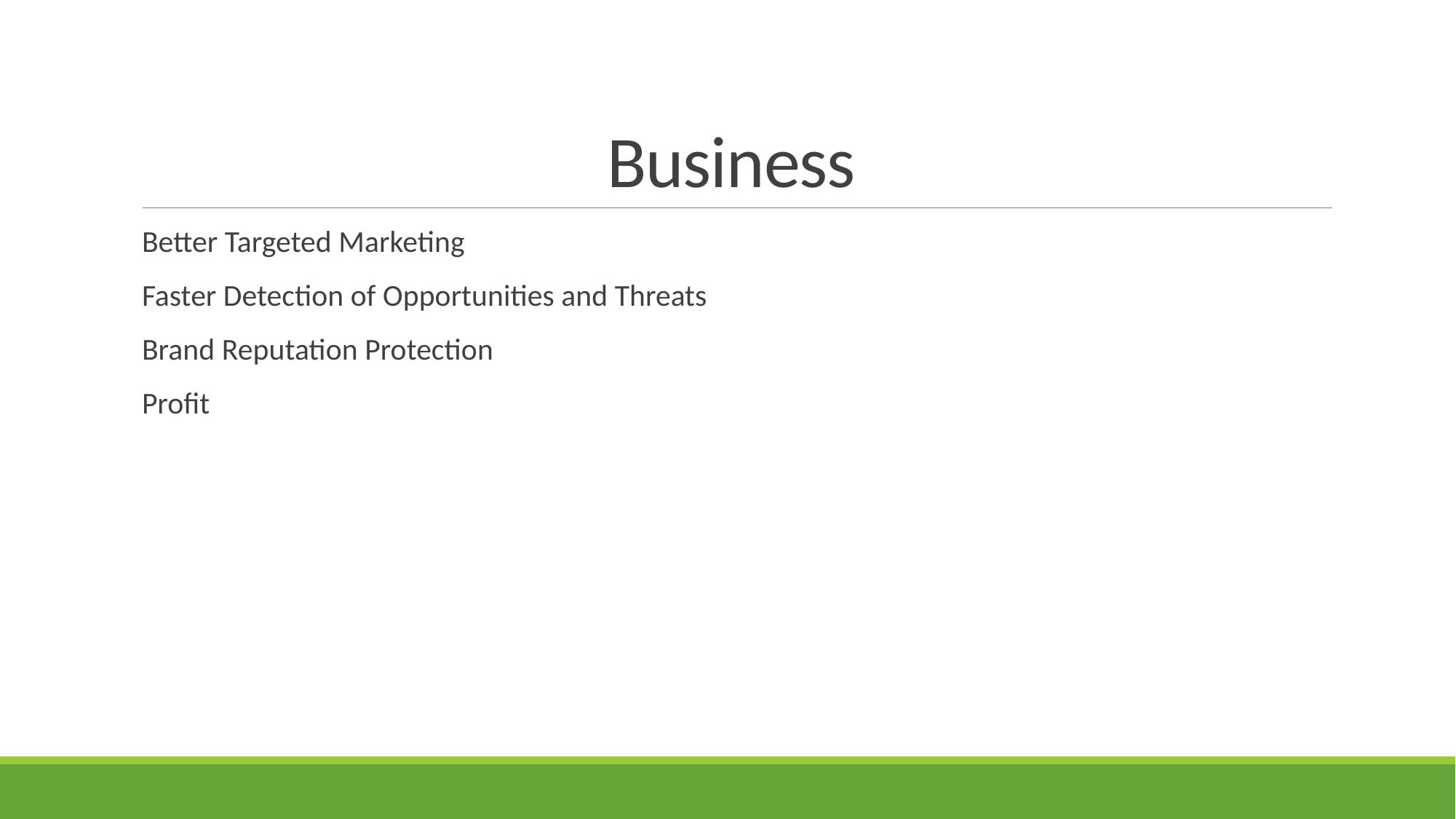

# Business
Better Targeted Marketing
Faster Detection of Opportunities and Threats
Brand Reputation Protection
Profit